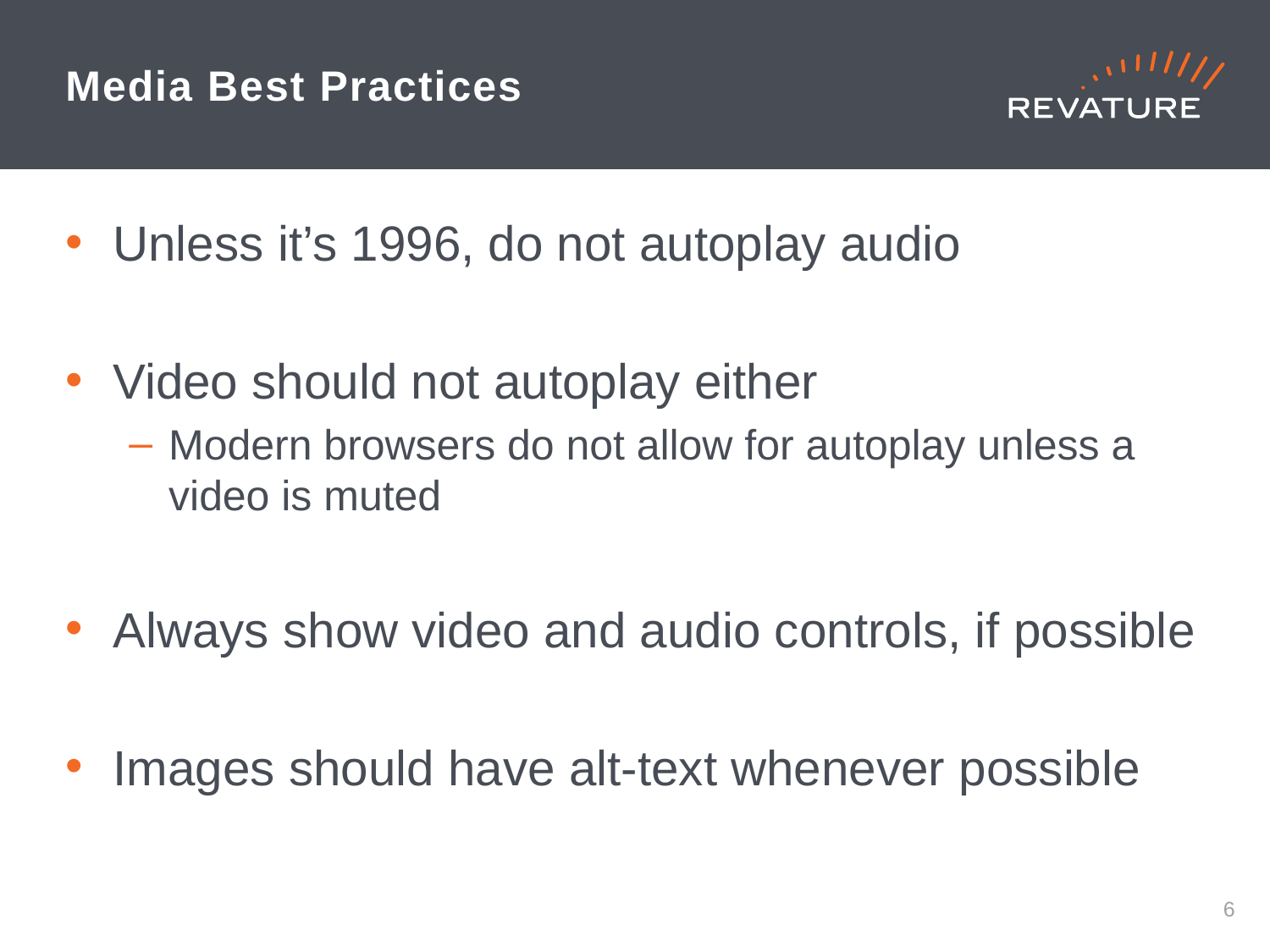

# Media Best Practices
Unless it’s 1996, do not autoplay audio

Video should not autoplay either
Modern browsers do not allow for autoplay unless a video is muted

Always show video and audio controls, if possible

Images should have alt-text whenever possible
media
6